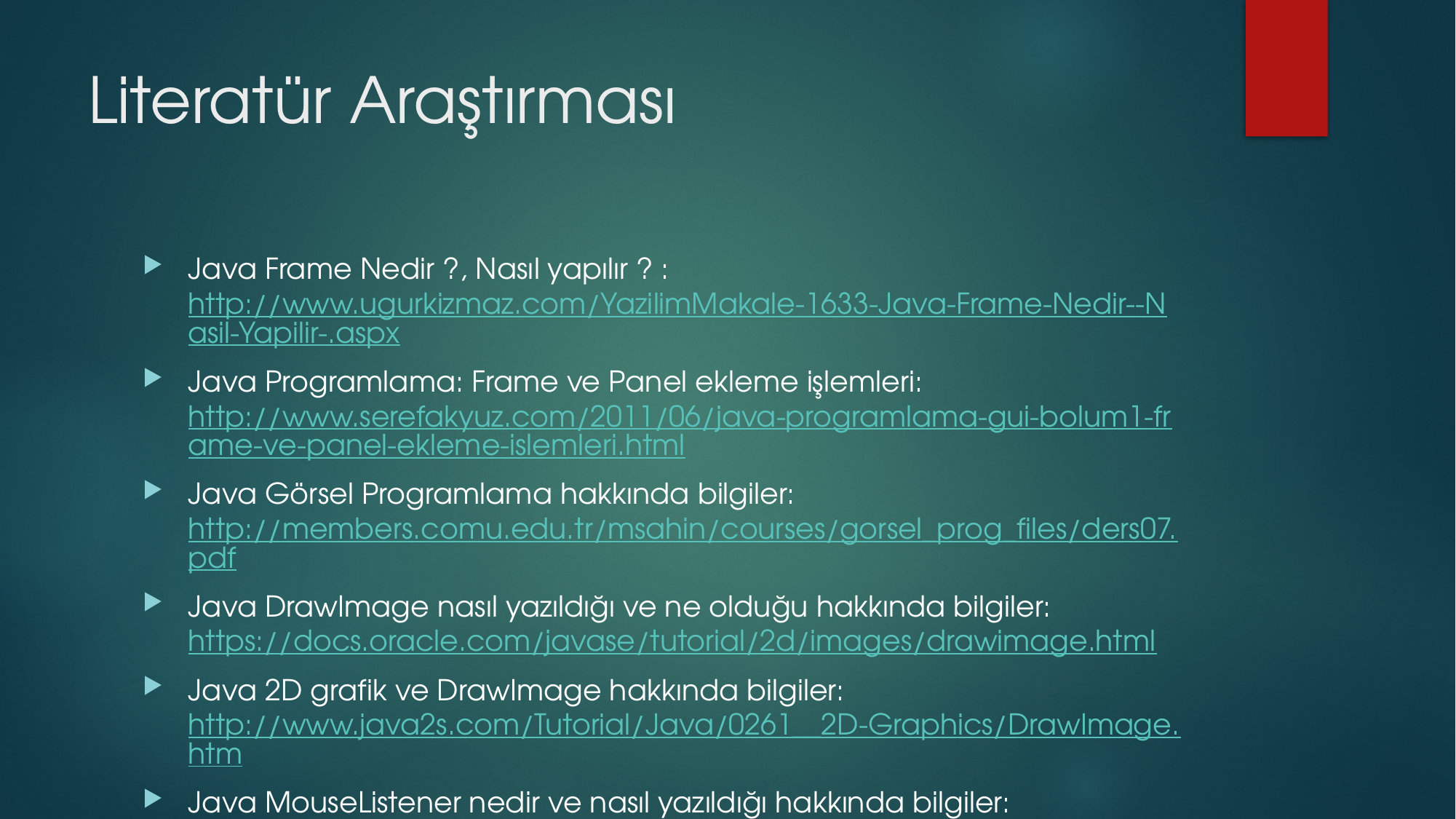

# Literatür Araştırması
Java Frame Nedir ?, Nasıl yapılır ? : http://www.ugurkizmaz.com/YazilimMakale-1633-Java-Frame-Nedir--Nasil-Yapilir-.aspx
Java Programlama: Frame ve Panel ekleme işlemleri: http://www.serefakyuz.com/2011/06/java-programlama-gui-bolum1-frame-ve-panel-ekleme-islemleri.html
Java Görsel Programlama hakkında bilgiler: http://members.comu.edu.tr/msahin/courses/gorsel_prog_files/ders07.pdf
Java DrawImage nasıl yazıldığı ve ne olduğu hakkında bilgiler: https://docs.oracle.com/javase/tutorial/2d/images/drawimage.html
Java 2D grafik ve DrawImage hakkında bilgiler: http://www.java2s.com/Tutorial/Java/0261__2D-Graphics/DrawImage.htm
Java MouseListener nedir ve nasıl yazıldığı hakkında bilgiler: https://docs.oracle.com/javase/tutorial/uiswing/events/mouselistener.html